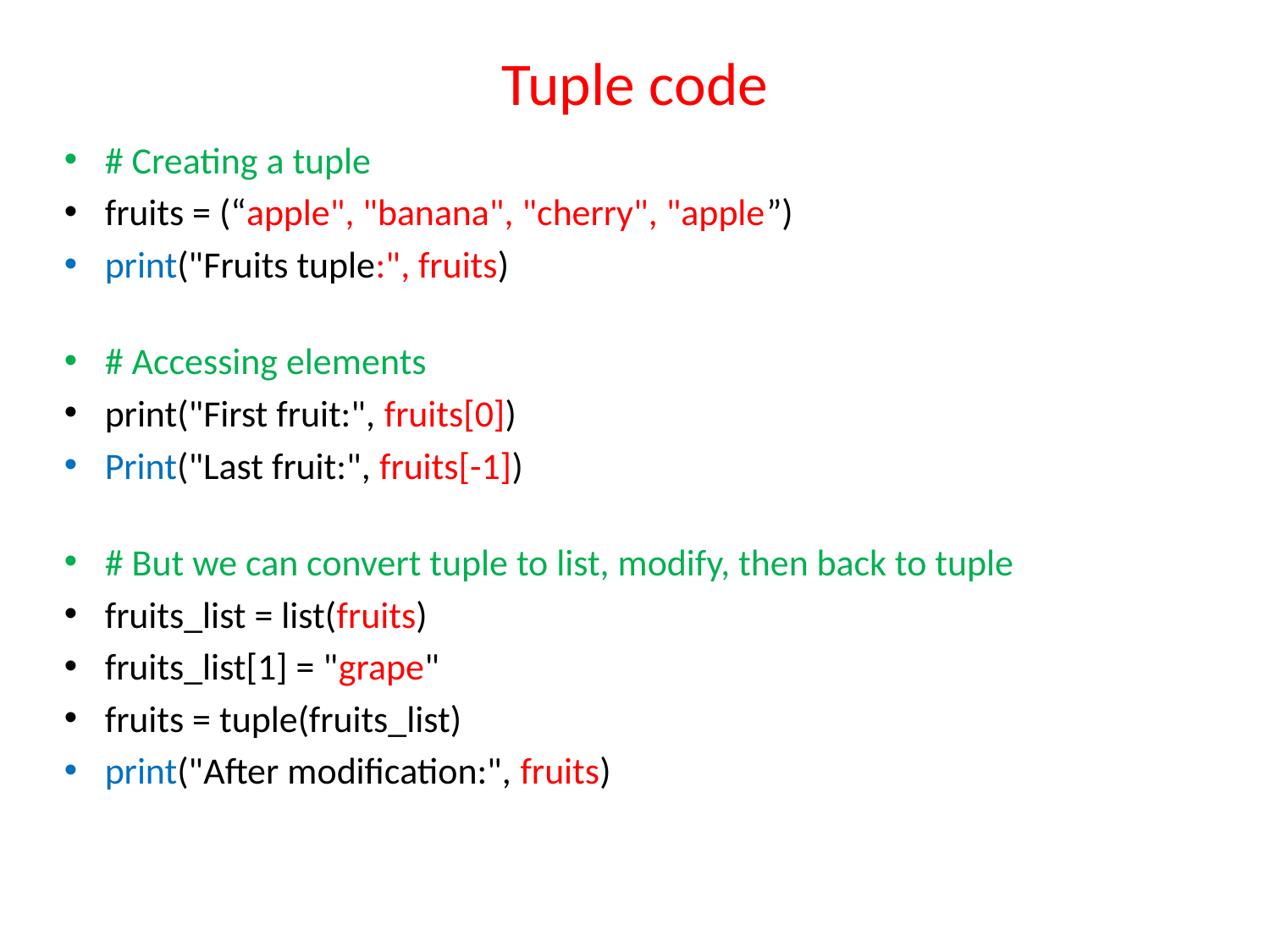

# Tuple code
# Creating a tuple
fruits = (“apple", "banana", "cherry", "apple”)
print("Fruits tuple:", fruits)
# Accessing elements
print("First fruit:", fruits[0])
Print("Last fruit:", fruits[-1])
# But we can convert tuple to list, modify, then back to tuple
fruits_list = list(fruits)
fruits_list[1] = "grape"
fruits = tuple(fruits_list)
print("After modification:", fruits)